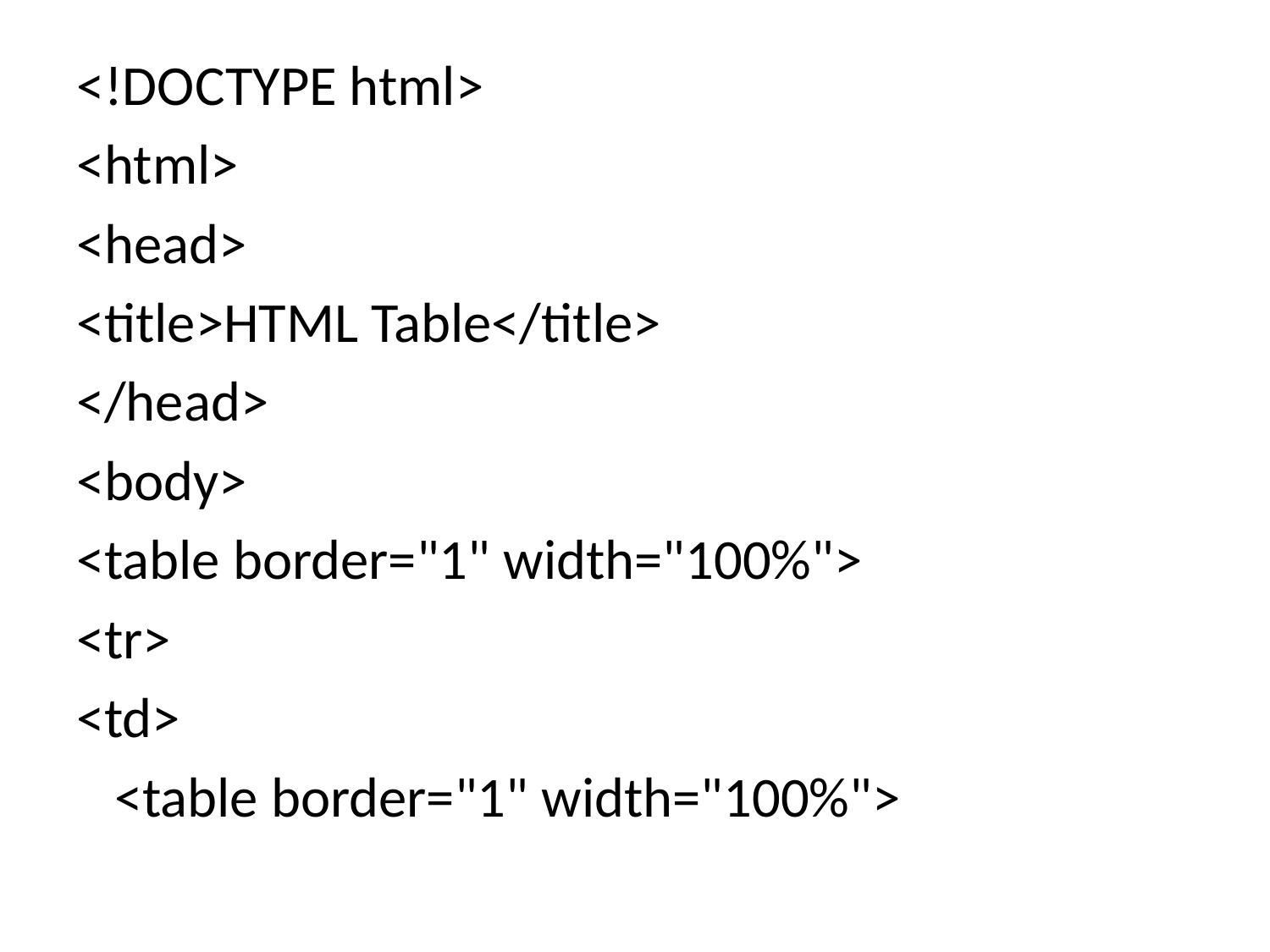

#
<!DOCTYPE html>
<html>
<head>
<title>HTML Table</title>
</head>
<body>
<table border="1" width="100%">
<tr>
<td>
   <table border="1" width="100%">